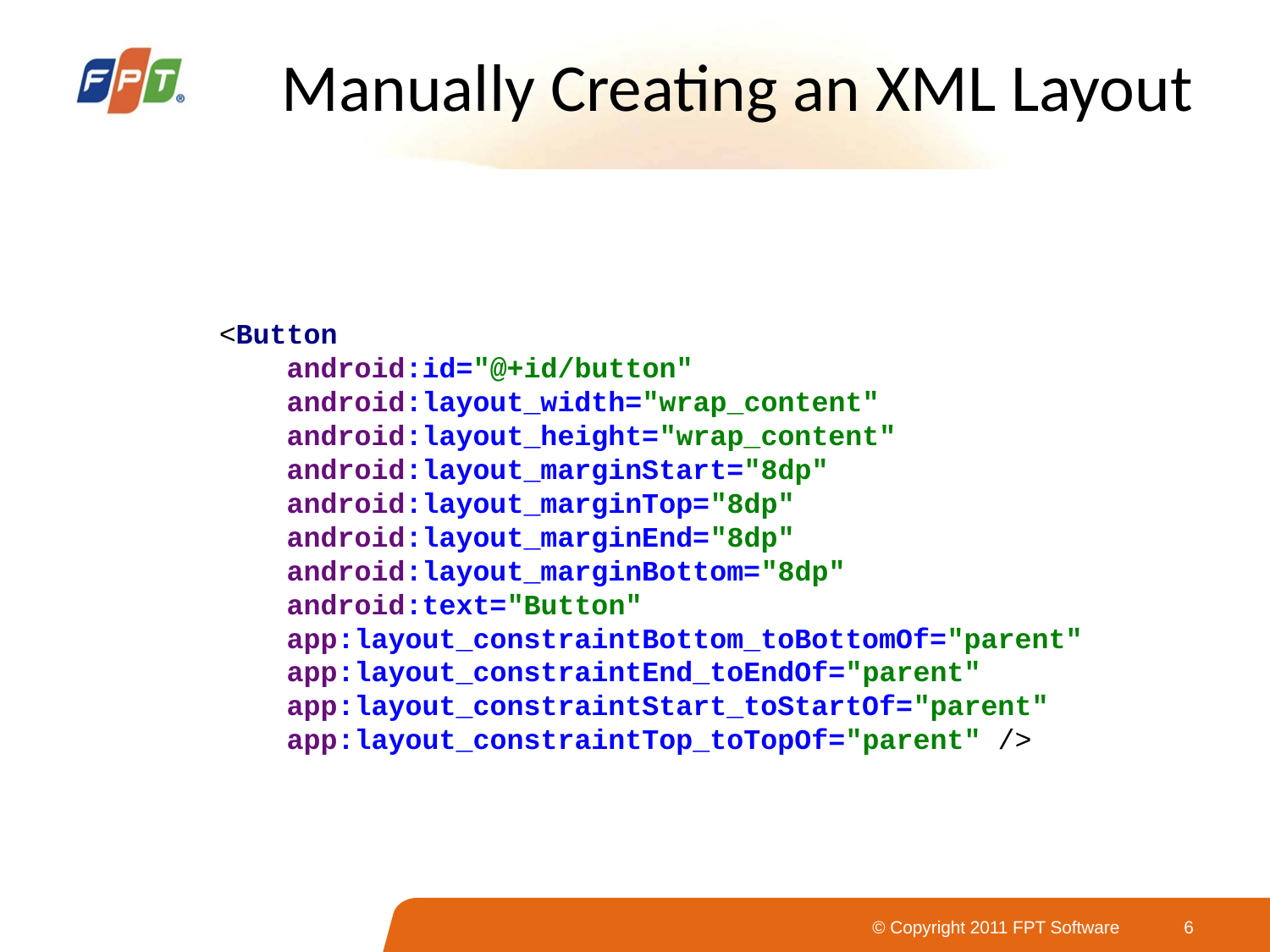

# Manually Creating an XML Layout
<Button
    android:id="@+id/button"
    android:layout_width="wrap_content"
    android:layout_height="wrap_content"
    android:layout_marginStart="8dp"
    android:layout_marginTop="8dp"
    android:layout_marginEnd="8dp"
    android:layout_marginBottom="8dp"
    android:text="Button"
    app:layout_constraintBottom_toBottomOf="parent"
    app:layout_constraintEnd_toEndOf="parent"
    app:layout_constraintStart_toStartOf="parent"
    app:layout_constraintTop_toTopOf="parent" />